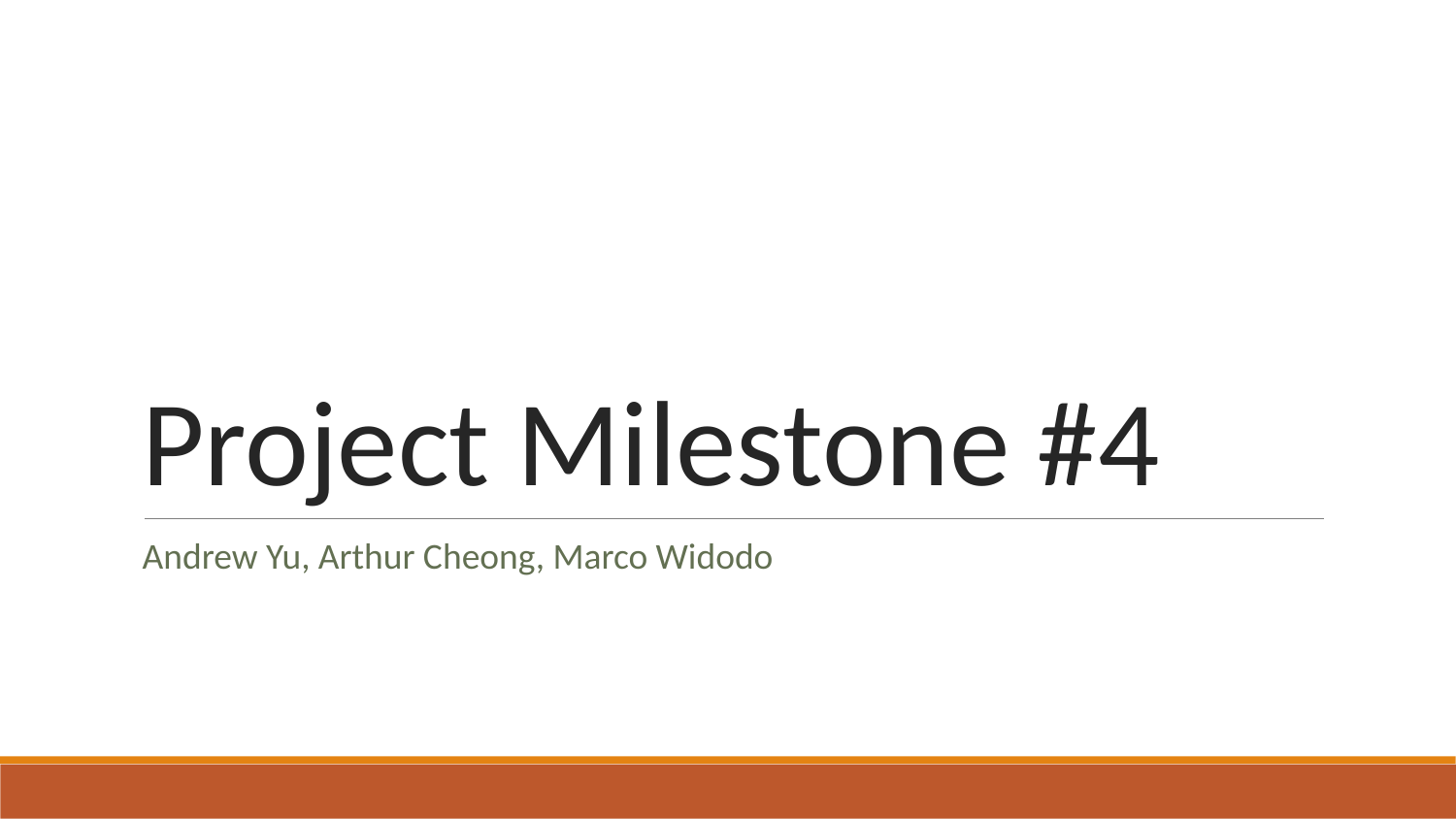

# Project Milestone #4
Andrew Yu, Arthur Cheong, Marco Widodo